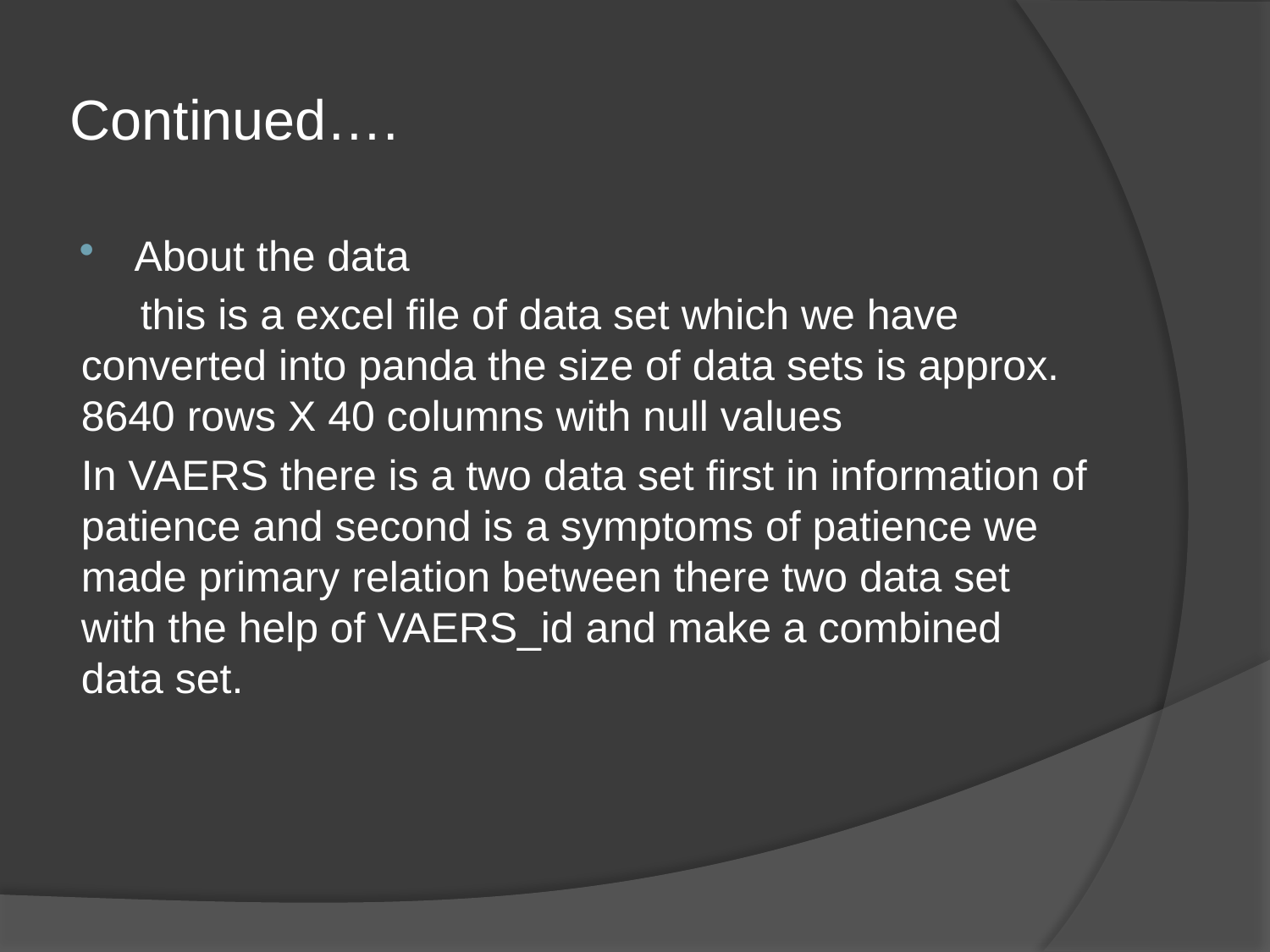

# Continued….
About the data
     this is a excel file of data set which we have converted into panda the size of data sets is approx.  8640 rows X 40 columns with null values
In VAERS there is a two data set first in information of patience and second is a symptoms of patience we made primary relation between there two data set with the help of VAERS_id and make a combined data set.